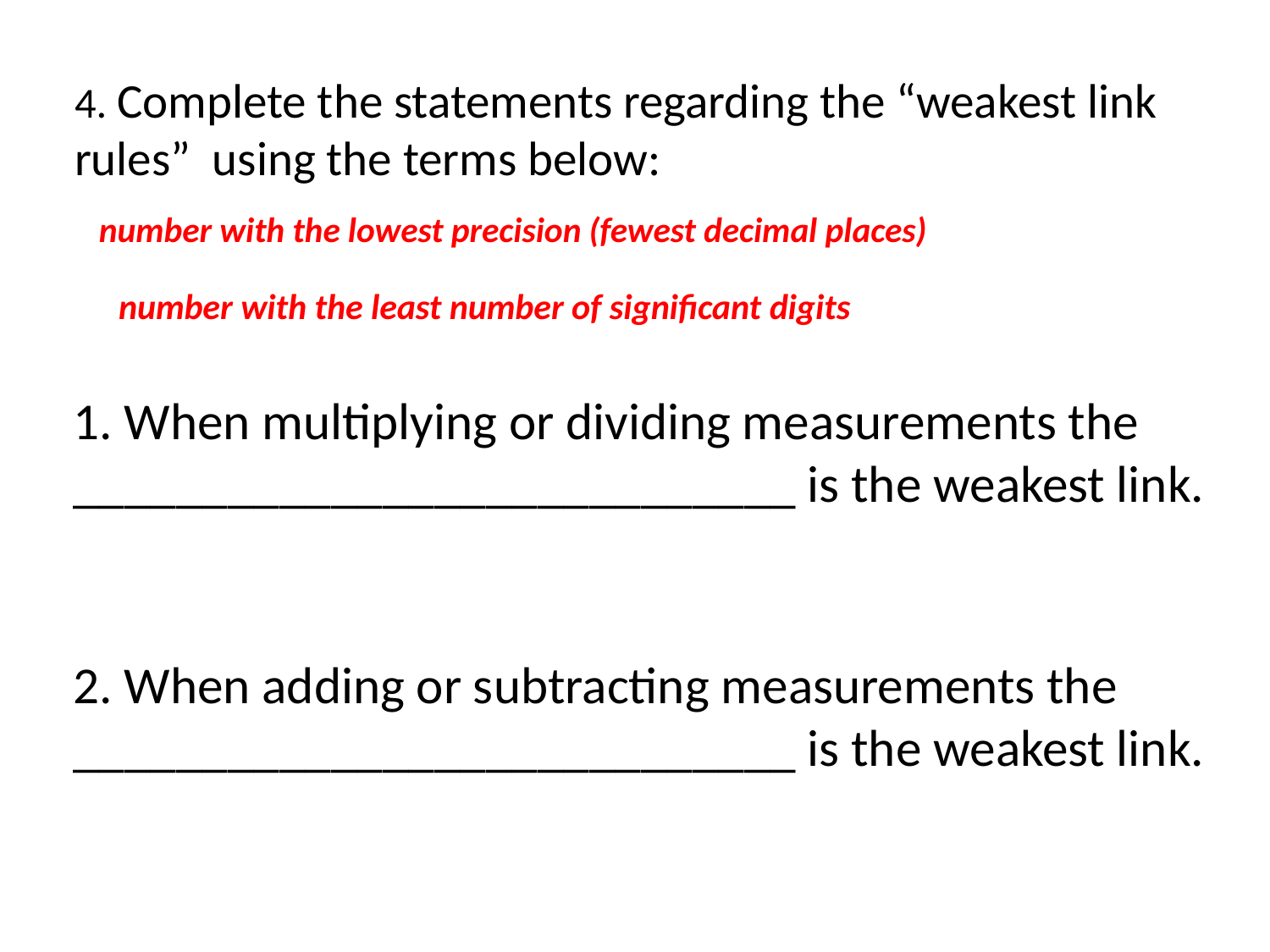

4. Complete the statements regarding the “weakest link rules”  using the terms below:

number with the lowest precision (fewest decimal places)

number with the least number of significant digits

1. When multiplying or dividing measurements the ____________________________ is the weakest link.

2. When adding or subtracting measurements the ____________________________ is the weakest link.